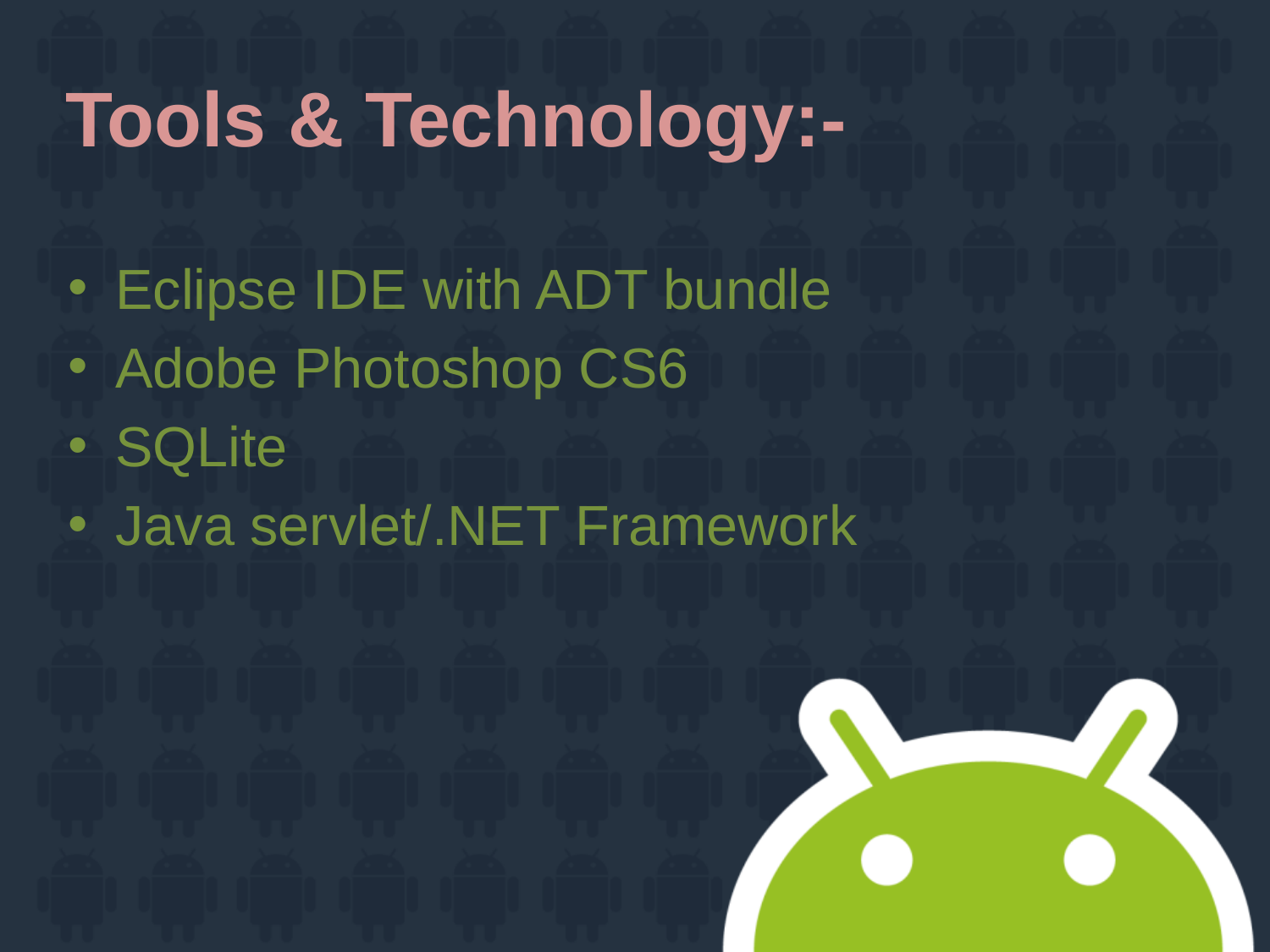

# Tools & Technology:-
Eclipse IDE with ADT bundle
Adobe Photoshop CS6
SQLite
Java servlet/.NET Framework